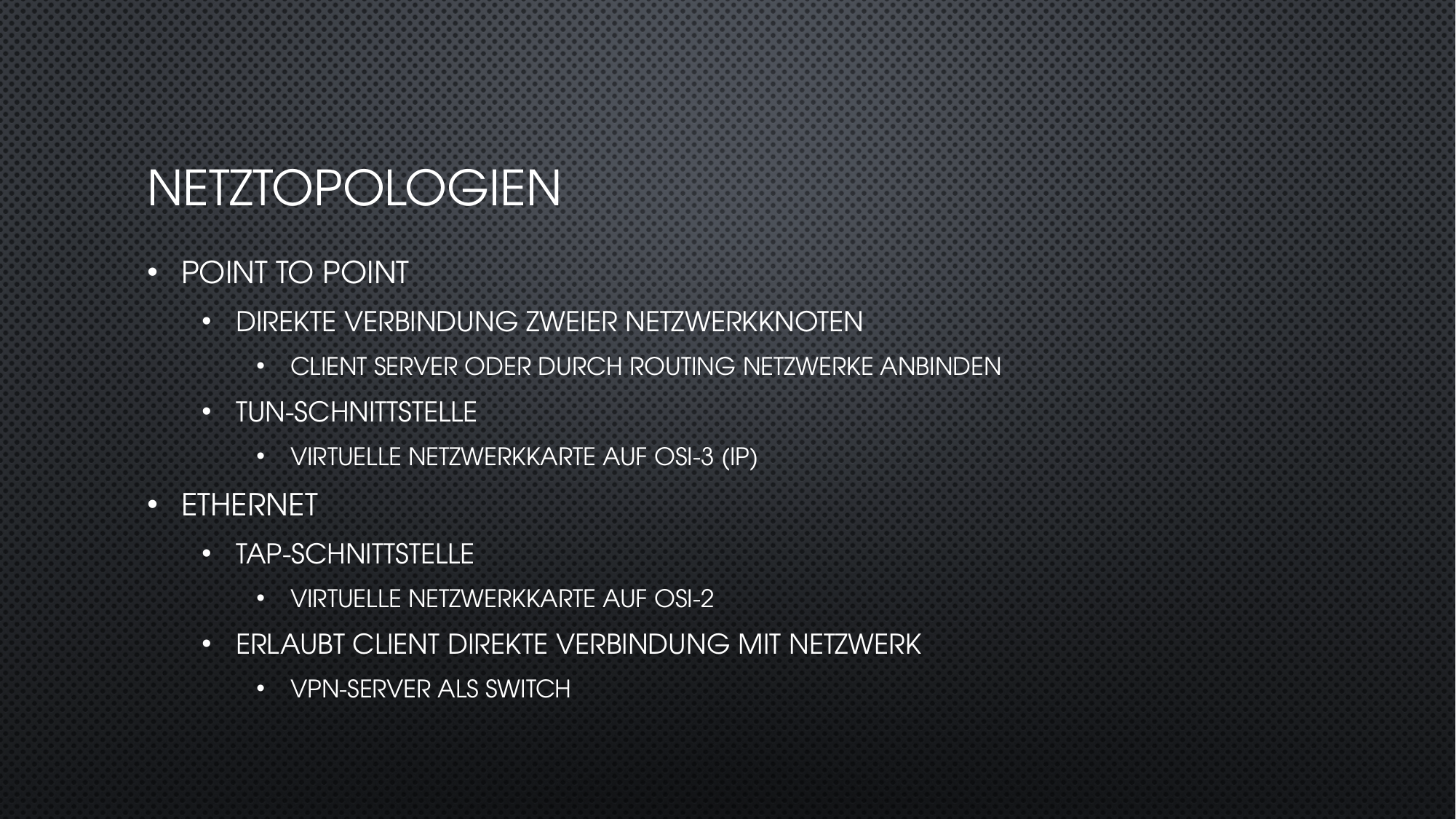

# Netztopologien
Point to Point
Direkte Verbindung zweier Netzwerkknoten
Client Server oder durch Routing Netzwerke anbinden
TUN-Schnittstelle
Virtuelle Netzwerkkarte auf OSI-3 (IP)
Ethernet
TAP-Schnittstelle
Virtuelle Netzwerkkarte auf OSI-2
Erlaubt Client direkte Verbindung mit Netzwerk
VPN-Server als Switch